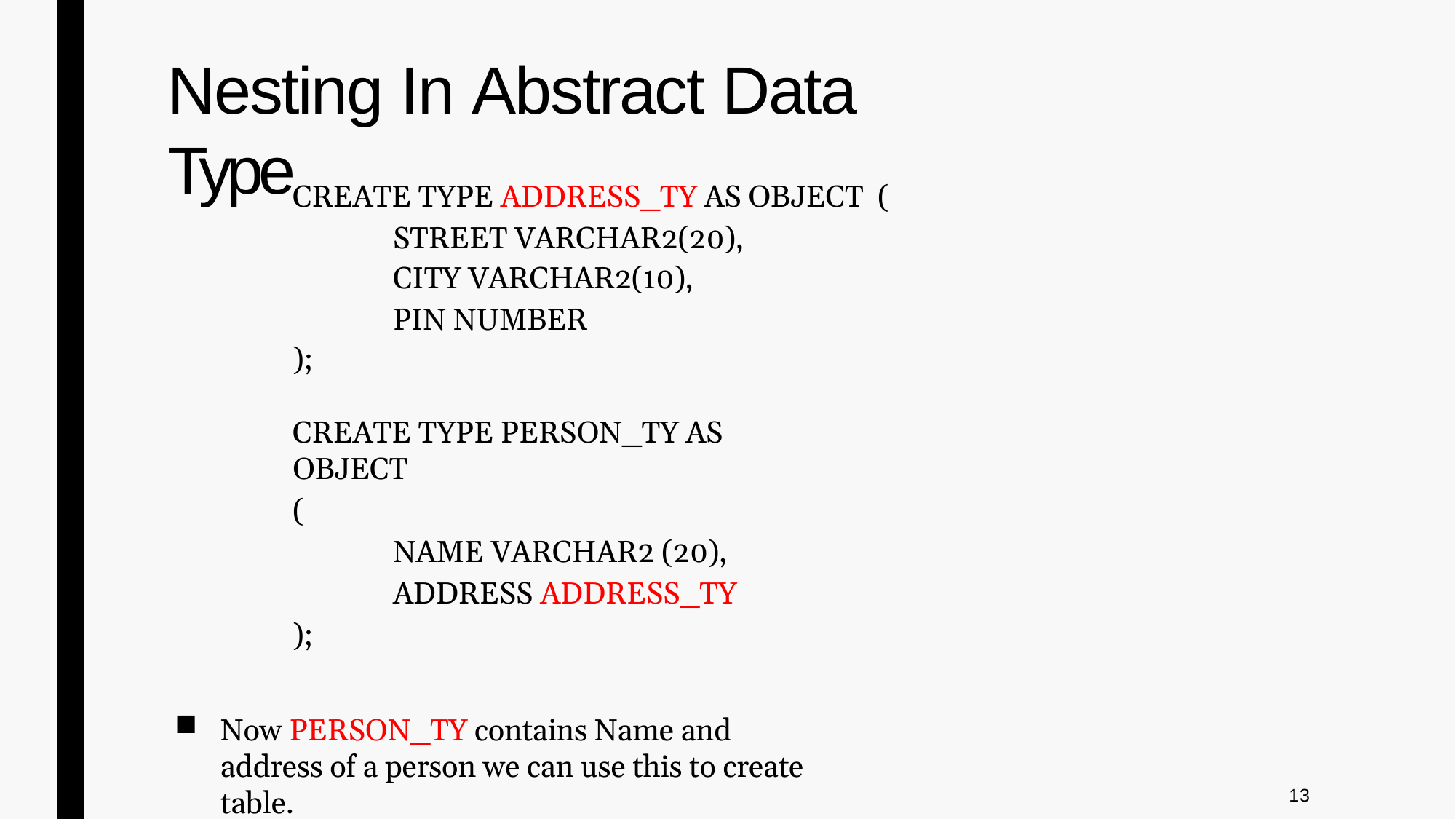

# Nesting In Abstract Data Type
CREATE TYPE ADDRESS_TY AS OBJECT  (
STREET VARCHAR2(20),  CITY VARCHAR2(10),
PIN NUMBER
);

CREATE TYPE PERSON_TY AS OBJECT
(
NAME VARCHAR2 (20),  ADDRESS ADDRESS_TY
);

Now PERSON_TY contains Name and address of a person we can use this to create table.
13